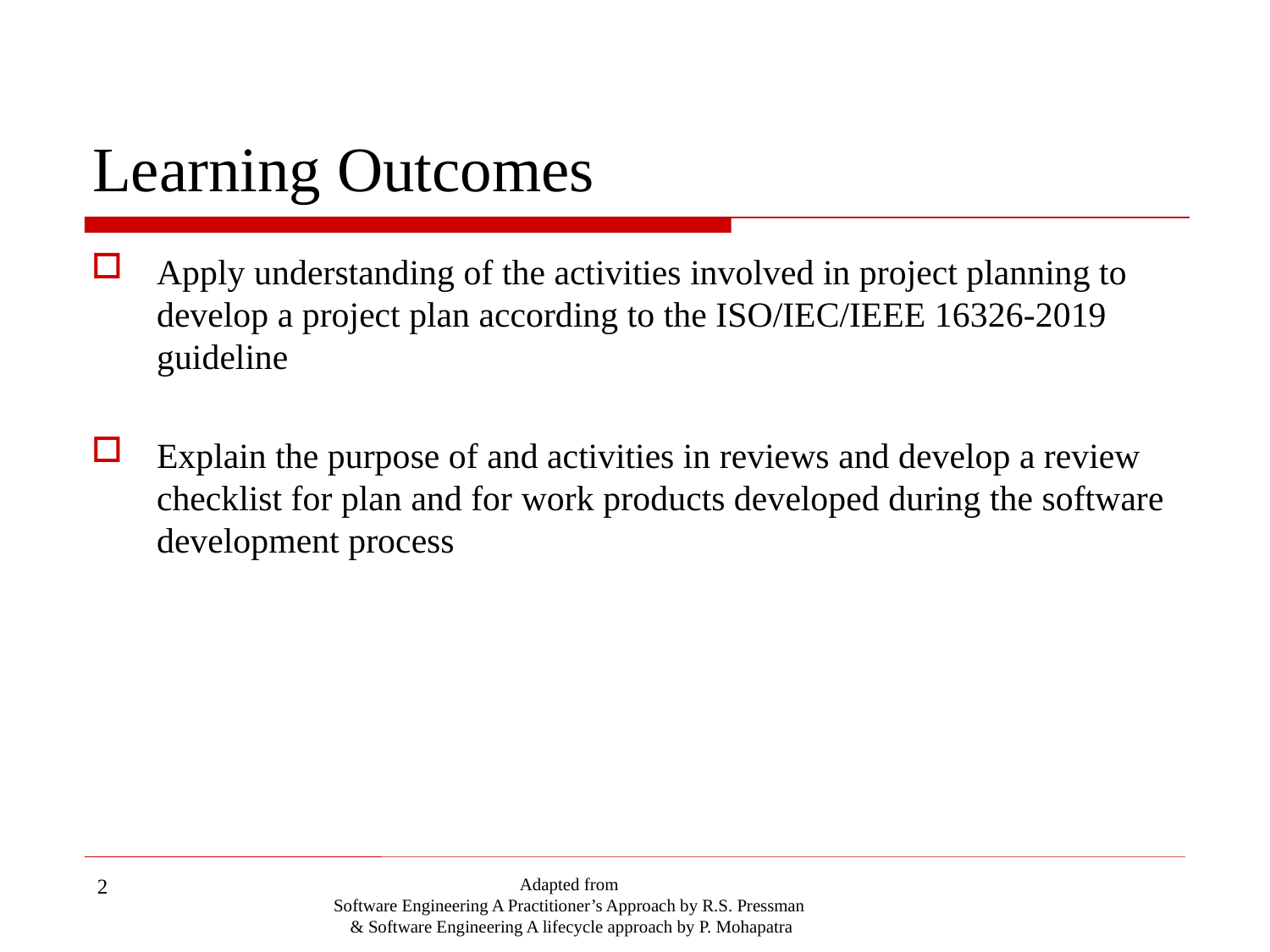

# Learning Outcomes
Apply understanding of the activities involved in project planning to develop a project plan according to the ISO/IEC/IEEE 16326-2019 guideline

Explain the purpose of and activities in reviews and develop a review checklist for plan and for work products developed during the software development process
2
Adapted from
Software Engineering A Practitioner’s Approach by R.S. Pressman
& Software Engineering A lifecycle approach by P. Mohapatra